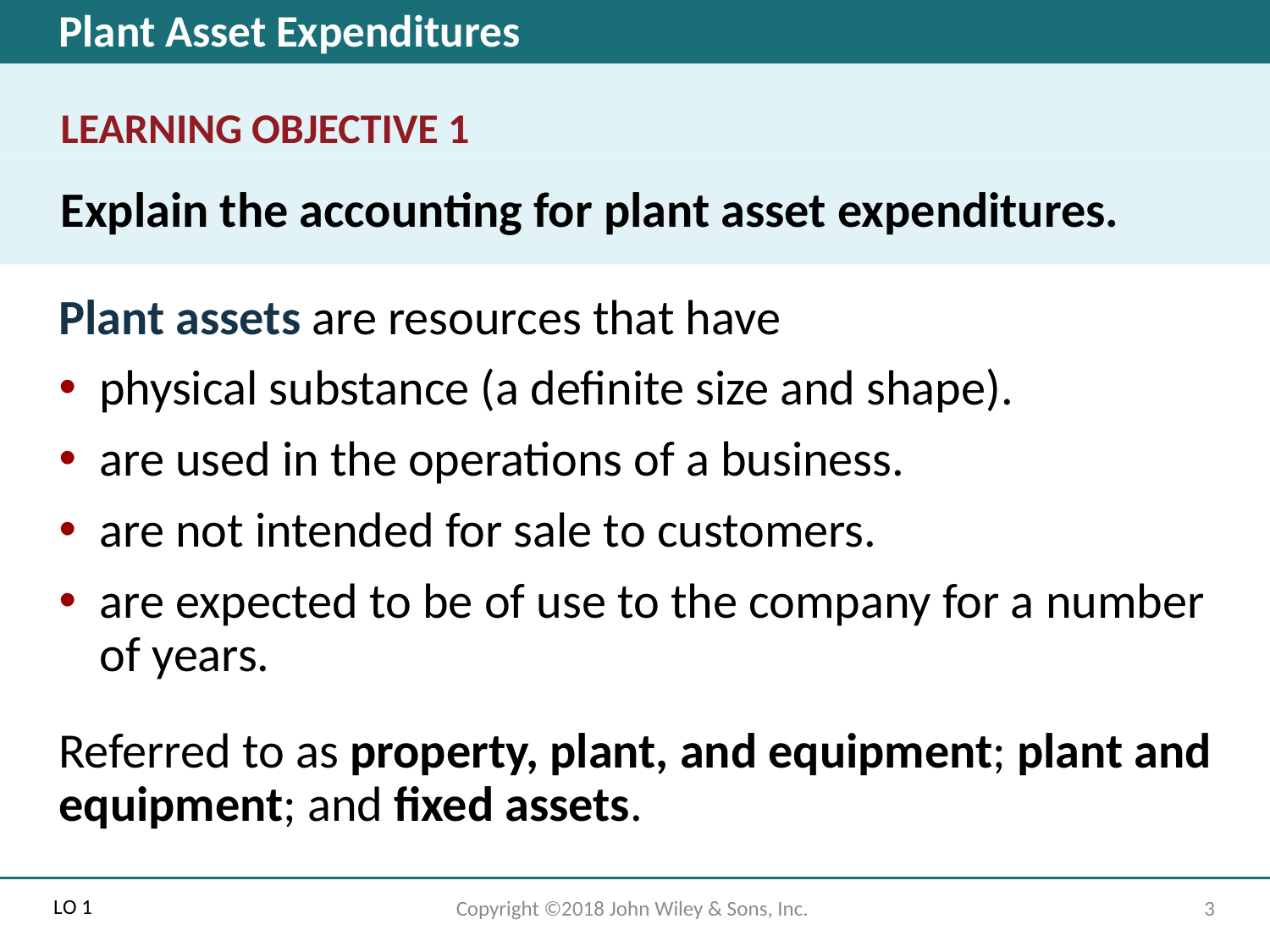

# Plant Asset Expenditures
LEARNING OBJECTIVE 1
Explain the accounting for plant asset expenditures.
Plant assets are resources that have
physical substance (a definite size and shape).
are used in the operations of a business.
are not intended for sale to customers.
are expected to be of use to the company for a number of years.
Referred to as property, plant, and equipment; plant and equipment; and fixed assets.
L O 1
Copyright ©2018 John Wiley & Sons, Inc.
3